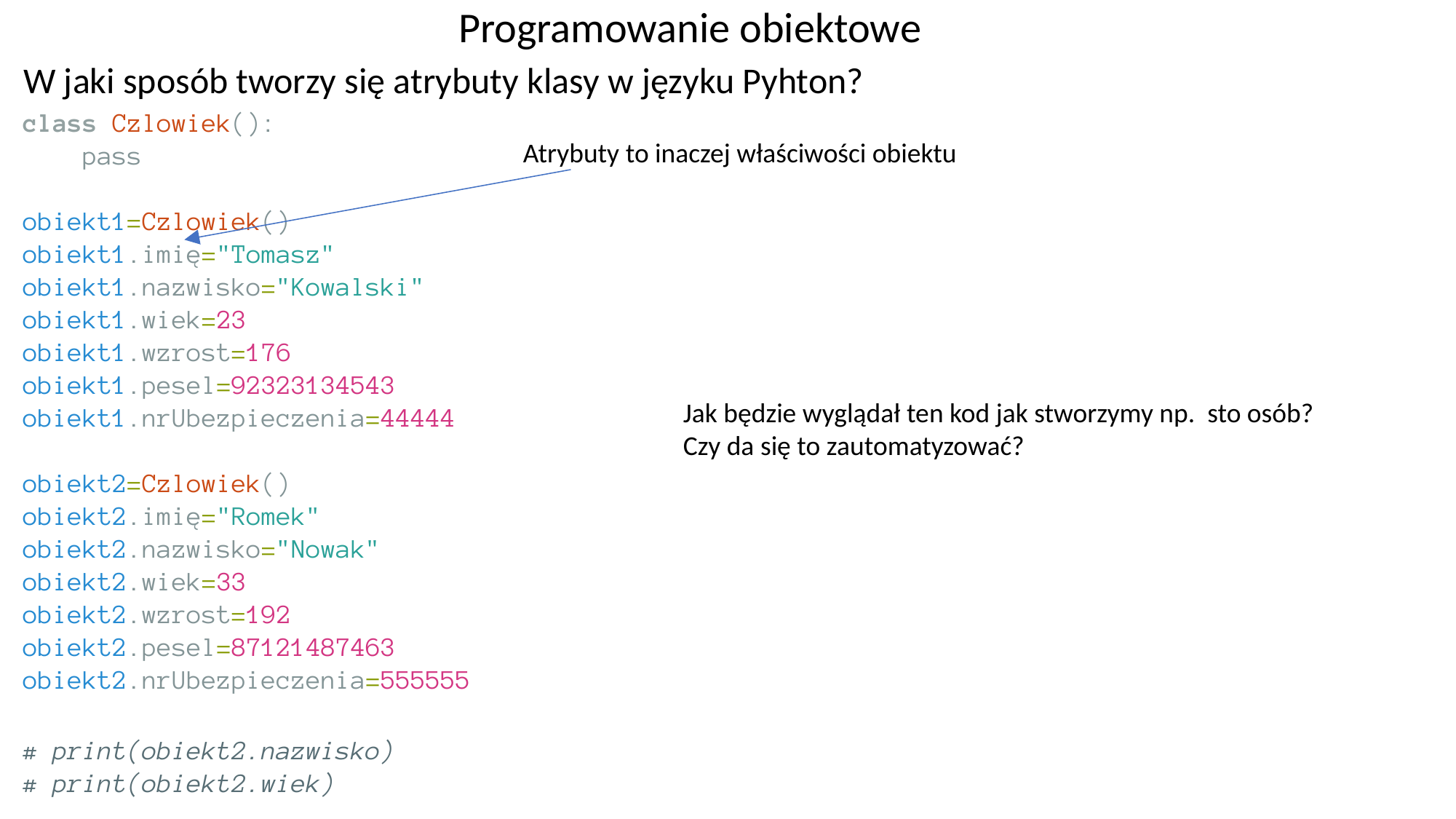

# Programowanie obiektowe
W jaki sposób tworzy się atrybuty klasy w języku Pyhton?
class Czlowiek():
    pass

obiekt1=Czlowiek()
obiekt1.imię="Tomasz"
obiekt1.nazwisko="Kowalski"
obiekt1.wiek=23
obiekt1.wzrost=176
obiekt1.pesel=92323134543
obiekt1.nrUbezpieczenia=44444
obiekt2=Czlowiek()
obiekt2.imię="Romek"
obiekt2.nazwisko="Nowak"
obiekt2.wiek=33
obiekt2.wzrost=192
obiekt2.pesel=87121487463
obiekt2.nrUbezpieczenia=555555
Atrybuty to inaczej właściwości obiektu
Jak będzie wyglądał ten kod jak stworzymy np.  sto osób? Czy da się to zautomatyzować?
# print(obiekt2.nazwisko)
# print(obiekt2.wiek)